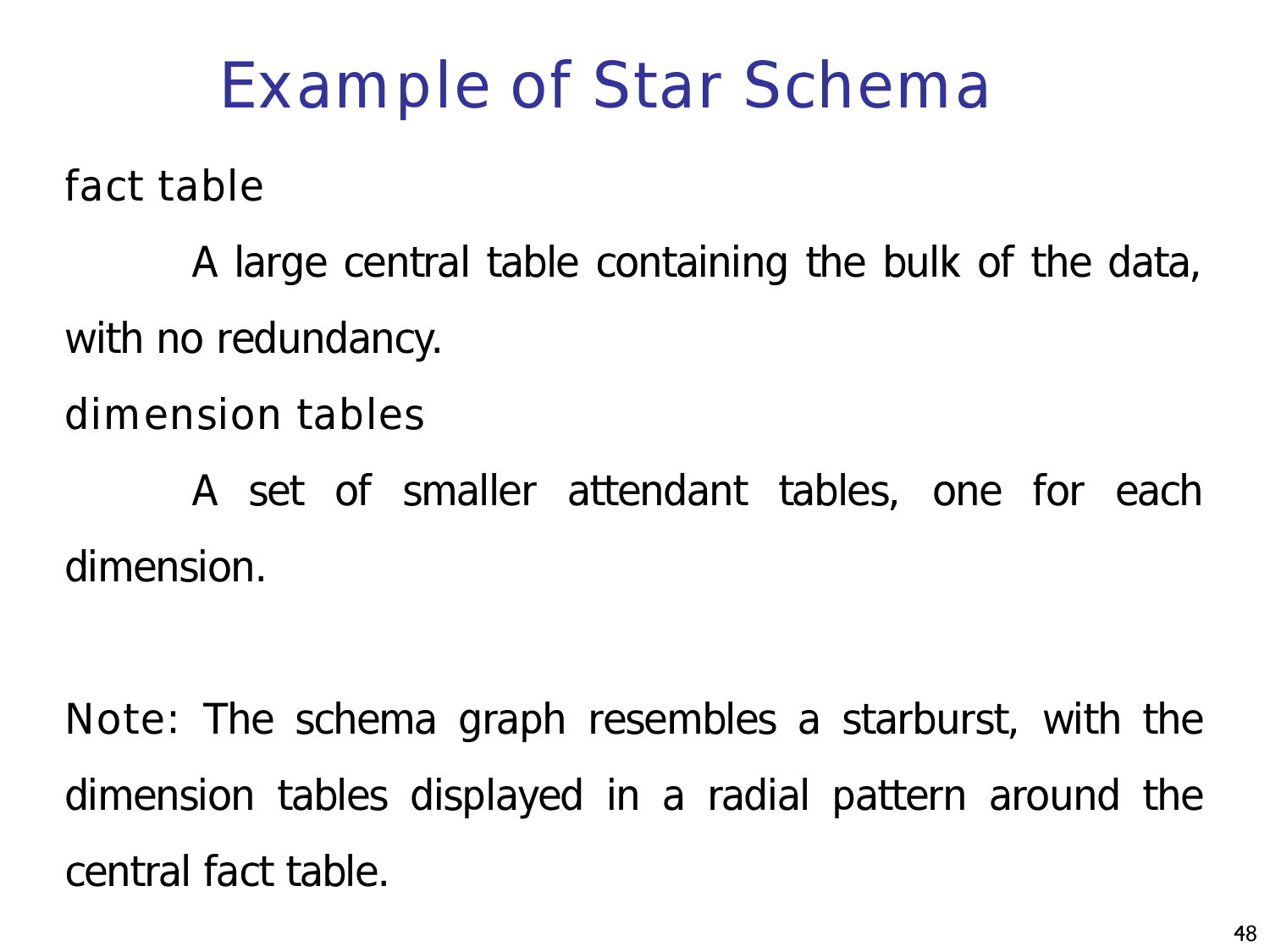

# Example of Star Schema
fact table
	A large central table containing the bulk of the data, with no redundancy.
dimension tables
	A set of smaller attendant tables, one for each dimension.

Note: The schema graph resembles a starburst, with the dimension tables displayed in a radial pattern around the central fact table.

48